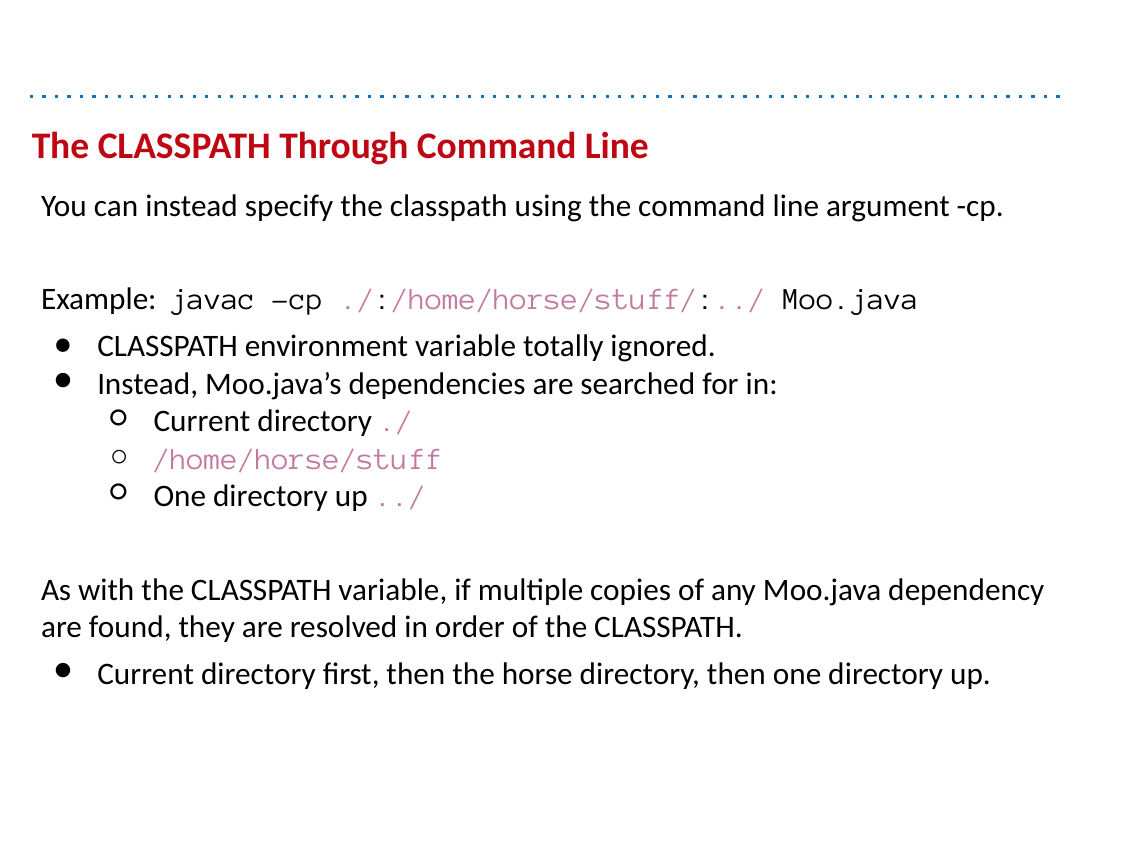

# The CLASSPATH Through Command Line
You can instead specify the classpath using the command line argument -cp.

Example:  javac -cp ./:/home/horse/stuff/:../ Moo.java
CLASSPATH environment variable totally ignored.
Instead, Moo.java’s dependencies are searched for in:
Current directory ./
/home/horse/stuff
One directory up ../

As with the CLASSPATH variable, if multiple copies of any Moo.java dependency are found, they are resolved in order of the CLASSPATH.
Current directory first, then the horse directory, then one directory up.